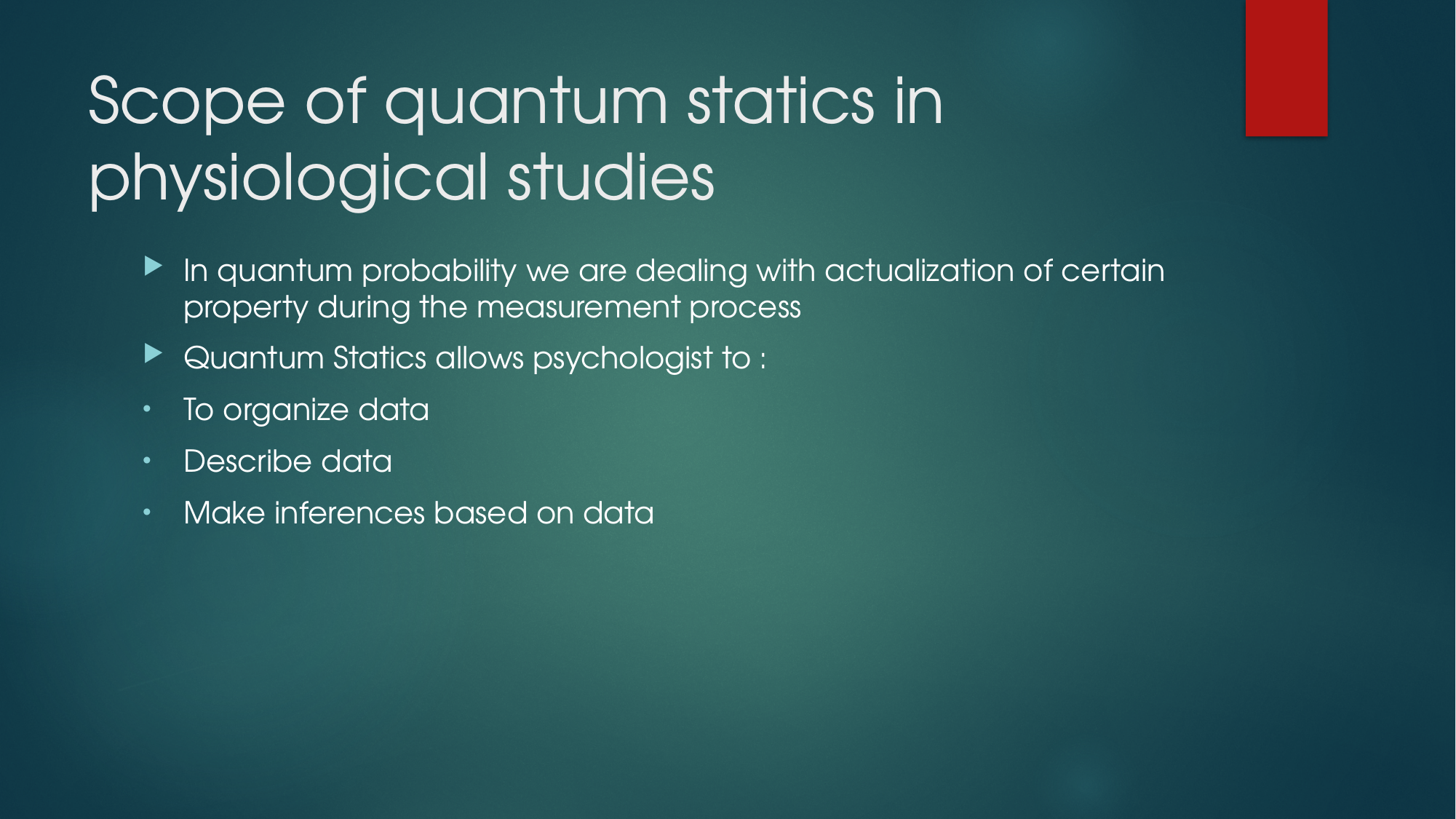

# Scope of quantum statics in physiological studies
In quantum probability we are dealing with actualization of certain property during the measurement process
Quantum Statics allows psychologist to :
To organize data
Describe data
Make inferences based on data